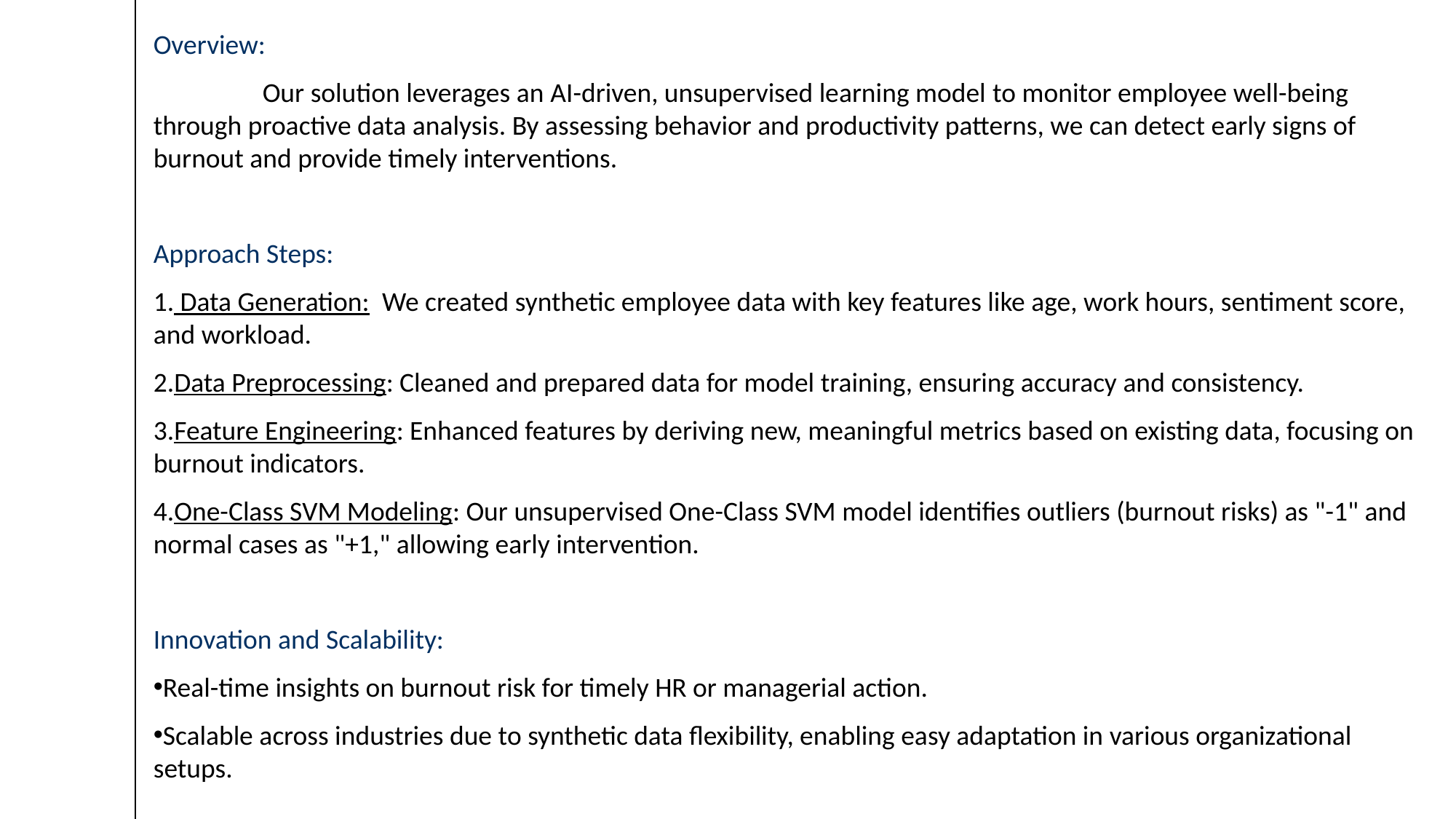

Overview:
	Our solution leverages an AI-driven, unsupervised learning model to monitor employee well-being through proactive data analysis. By assessing behavior and productivity patterns, we can detect early signs of burnout and provide timely interventions.

Approach Steps:
 Data Generation:  We created synthetic employee data with key features like age, work hours, sentiment score, and workload.
Data Preprocessing: Cleaned and prepared data for model training, ensuring accuracy and consistency.
Feature Engineering: Enhanced features by deriving new, meaningful metrics based on existing data, focusing on burnout indicators.
One-Class SVM Modeling: Our unsupervised One-Class SVM model identifies outliers (burnout risks) as "-1" and normal cases as "+1," allowing early intervention.

Innovation and Scalability:
Real-time insights on burnout risk for timely HR or managerial action.
Scalable across industries due to synthetic data flexibility, enabling easy adaptation in various organizational setups.